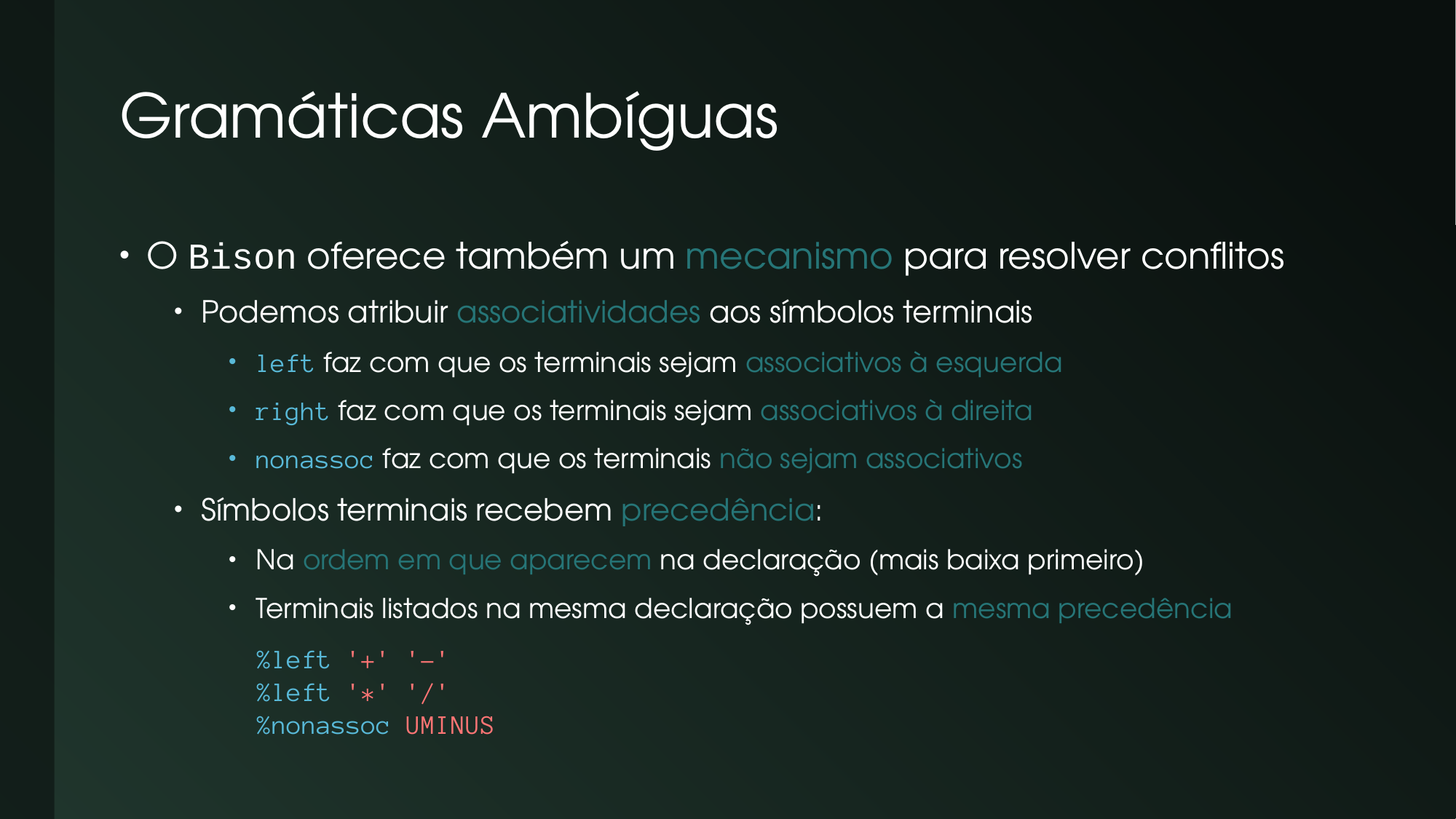

# Gramáticas Ambíguas
O Bison oferece também um mecanismo para resolver conflitos
Podemos atribuir associatividades aos símbolos terminais
left faz com que os terminais sejam associativos à esquerda
right faz com que os terminais sejam associativos à direita
nonassoc faz com que os terminais não sejam associativos
Símbolos terminais recebem precedência:
Na ordem em que aparecem na declaração (mais baixa primeiro)
Terminais listados na mesma declaração possuem a mesma precedência
%left '+' '-'
%left '*' '/'
%nonassoc UMINUS